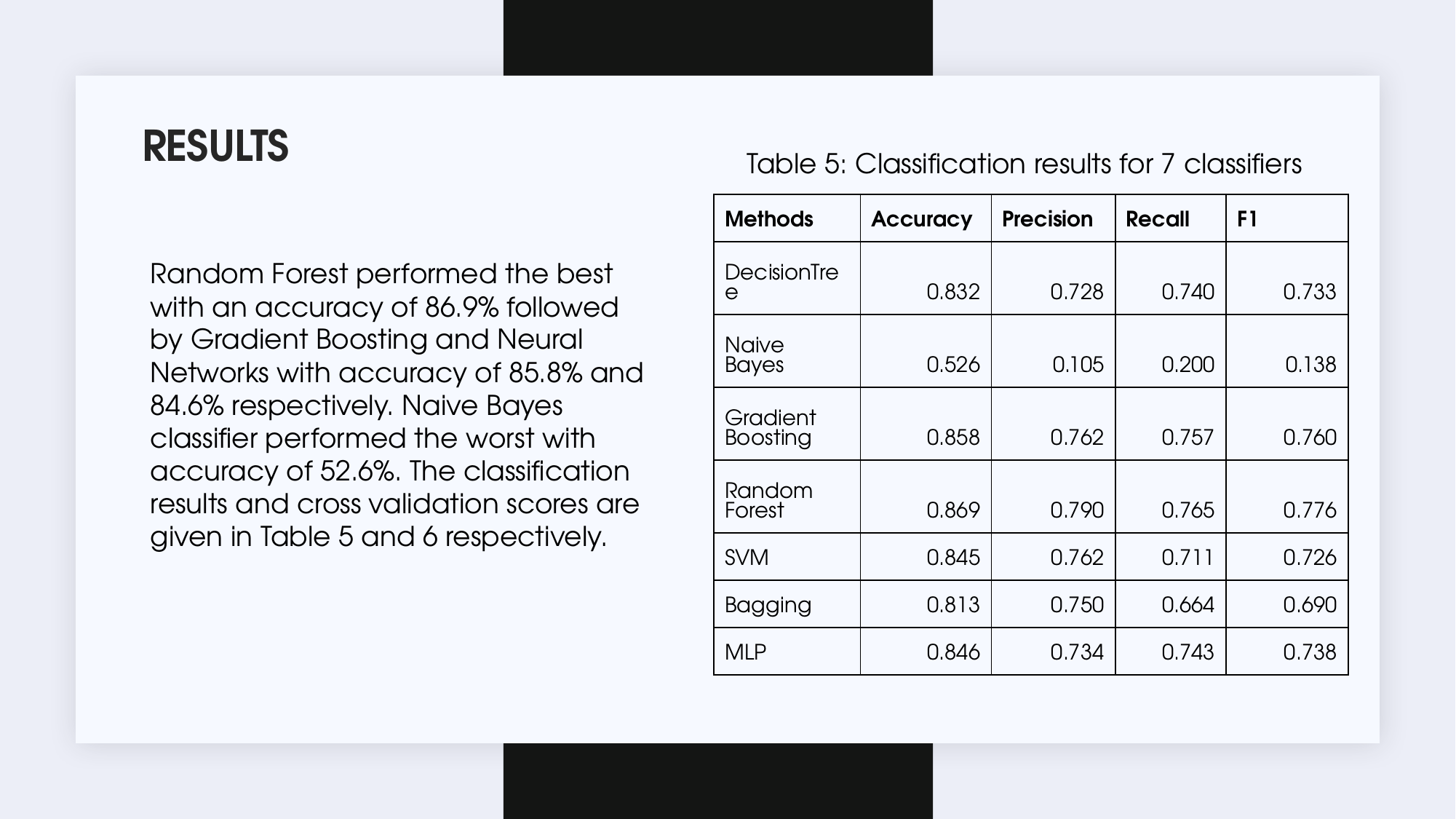

# Results
Table 5: Classification results for 7 classifiers
| Methods | Accuracy | Precision | Recall | F1 |
| --- | --- | --- | --- | --- |
| DecisionTree | 0.832 | 0.728 | 0.740 | 0.733 |
| Naive Bayes | 0.526 | 0.105 | 0.200 | 0.138 |
| Gradient Boosting | 0.858 | 0.762 | 0.757 | 0.760 |
| Random Forest | 0.869 | 0.790 | 0.765 | 0.776 |
| SVM | 0.845 | 0.762 | 0.711 | 0.726 |
| Bagging | 0.813 | 0.750 | 0.664 | 0.690 |
| MLP | 0.846 | 0.734 | 0.743 | 0.738 |
Random Forest performed the best with an accuracy of 86.9% followed by Gradient Boosting and Neural Networks with accuracy of 85.8% and 84.6% respectively. Naive Bayes classifier performed the worst with accuracy of 52.6%. The classification results and cross validation scores are given in Table 5 and 6 respectively.